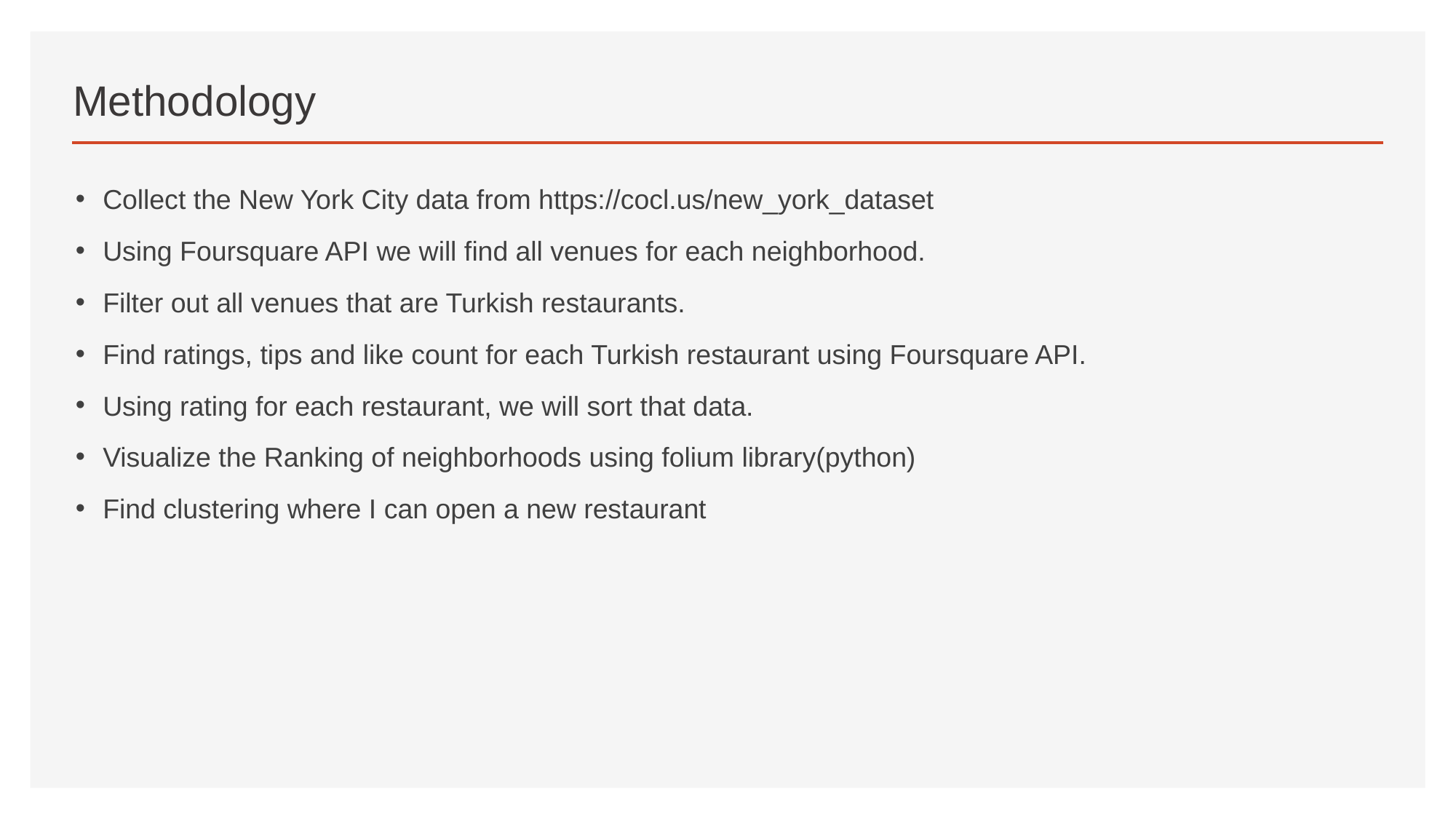

# Methodology
Collect the New York City data from https://cocl.us/new_york_dataset
Using Foursquare API we will find all venues for each neighborhood.
Filter out all venues that are Turkish restaurants.
Find ratings, tips and like count for each Turkish restaurant using Foursquare API.
Using rating for each restaurant, we will sort that data.
Visualize the Ranking of neighborhoods using folium library(python)
Find clustering where I can open a new restaurant